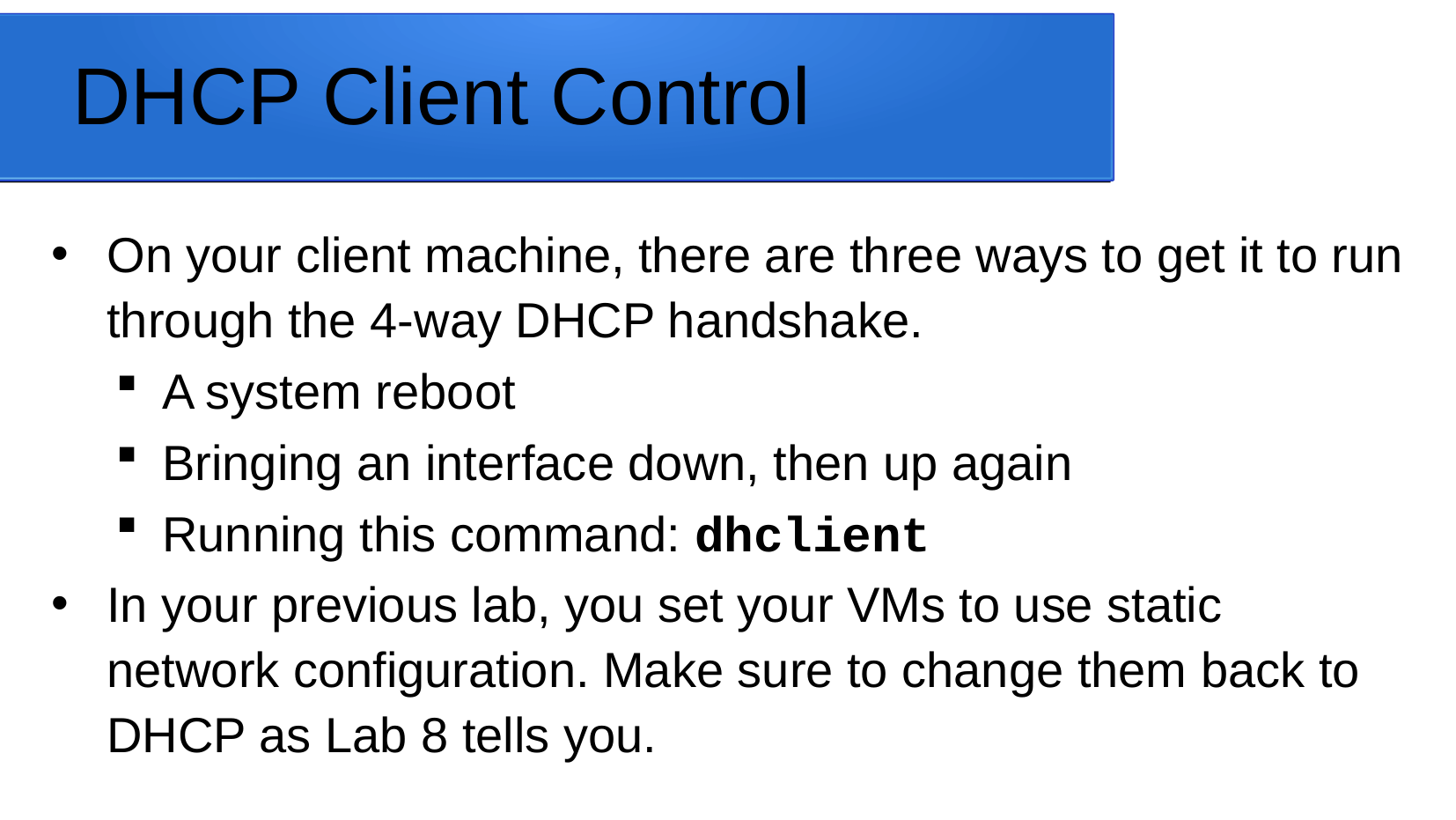

# DHCP Client Control
On your client machine, there are three ways to get it to run through the 4-way DHCP handshake.
A system reboot
Bringing an interface down, then up again
Running this command: dhclient
In your previous lab, you set your VMs to use static network configuration. Make sure to change them back to DHCP as Lab 8 tells you.